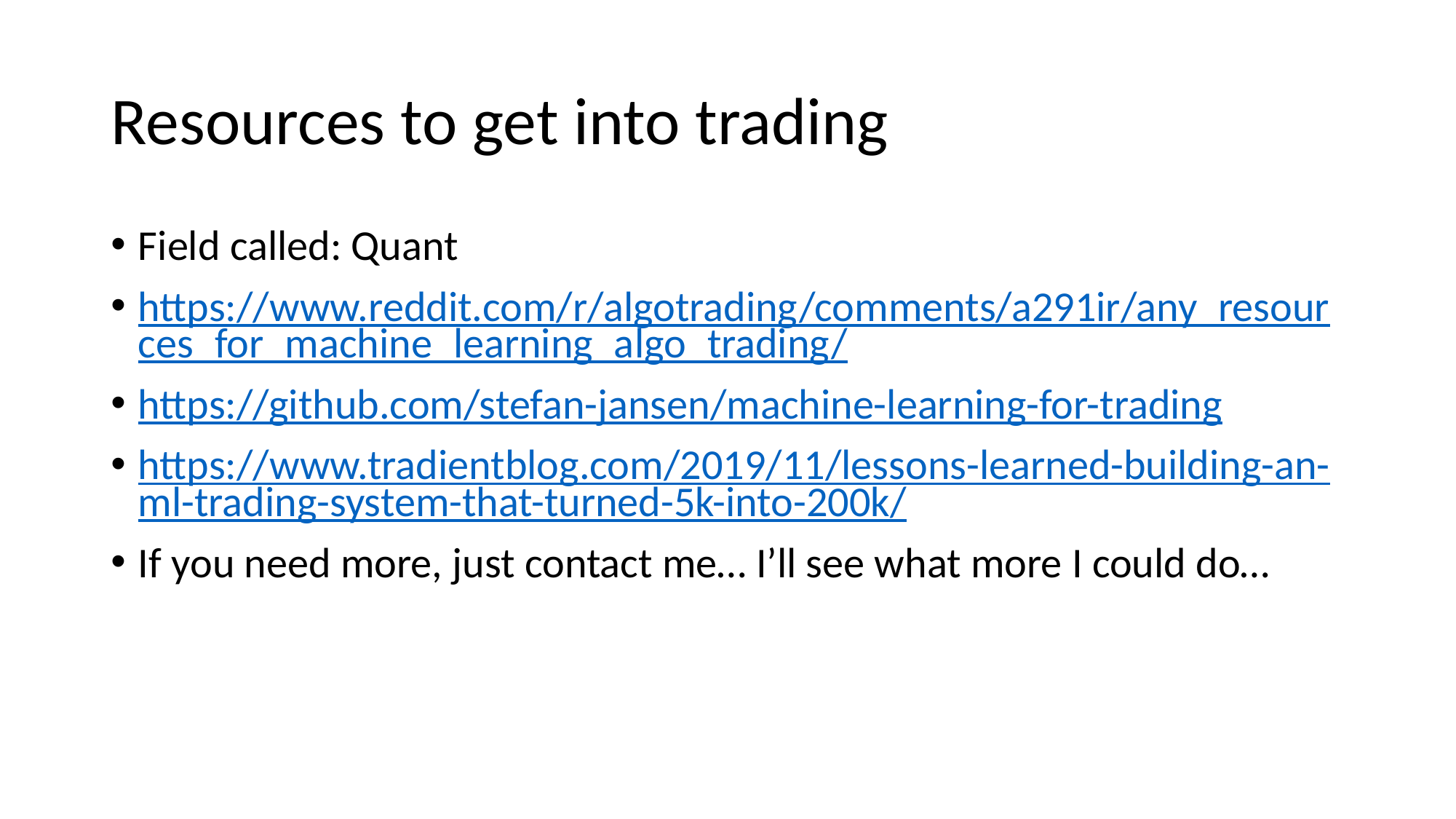

# Resources to get into trading
Field called: Quant
https://www.reddit.com/r/algotrading/comments/a291ir/any_resources_for_machine_learning_algo_trading/
https://github.com/stefan-jansen/machine-learning-for-trading
https://www.tradientblog.com/2019/11/lessons-learned-building-an-ml-trading-system-that-turned-5k-into-200k/
If you need more, just contact me… I’ll see what more I could do…